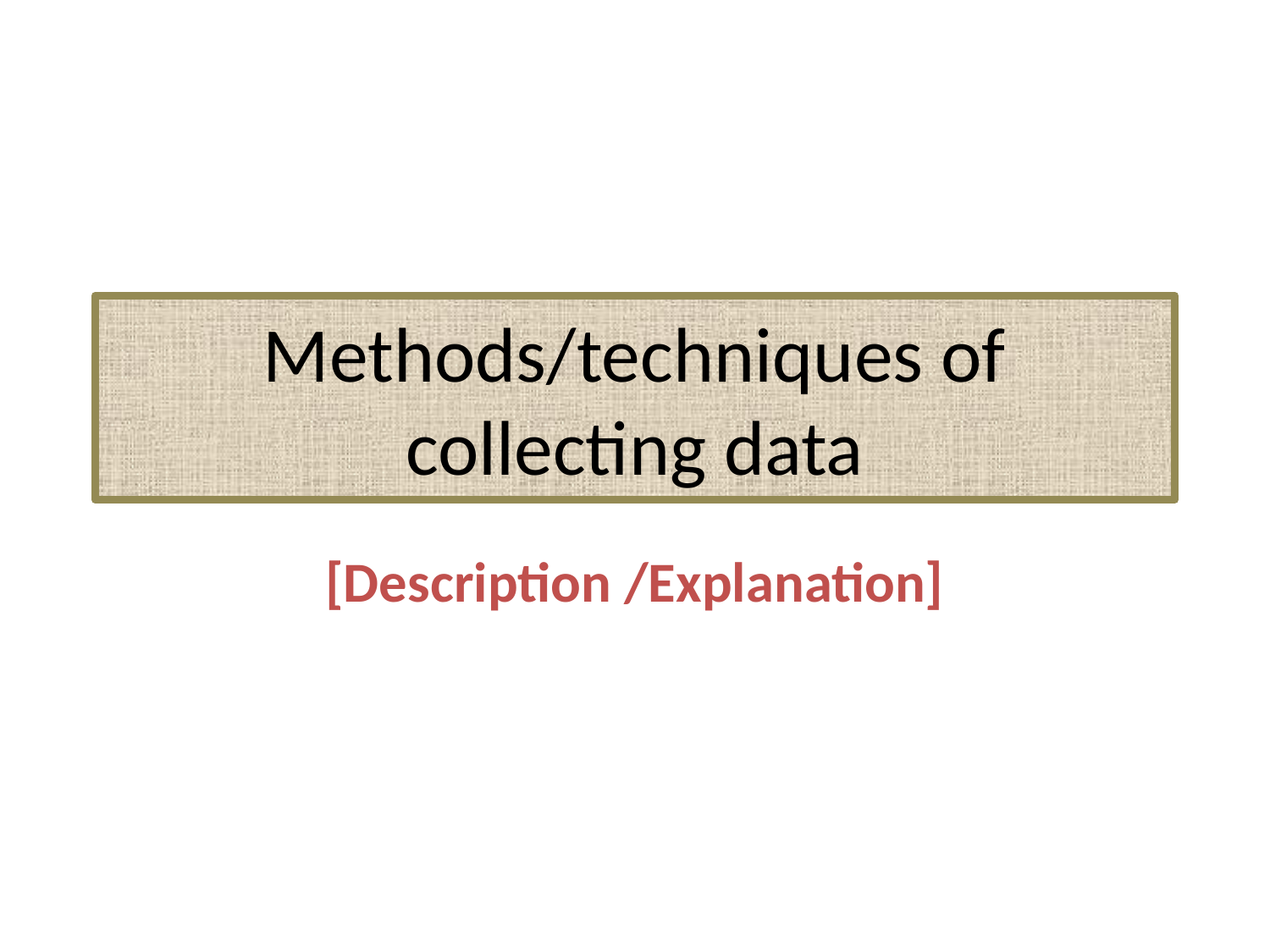

# Methods/techniques of collecting data
[Description /Explanation]